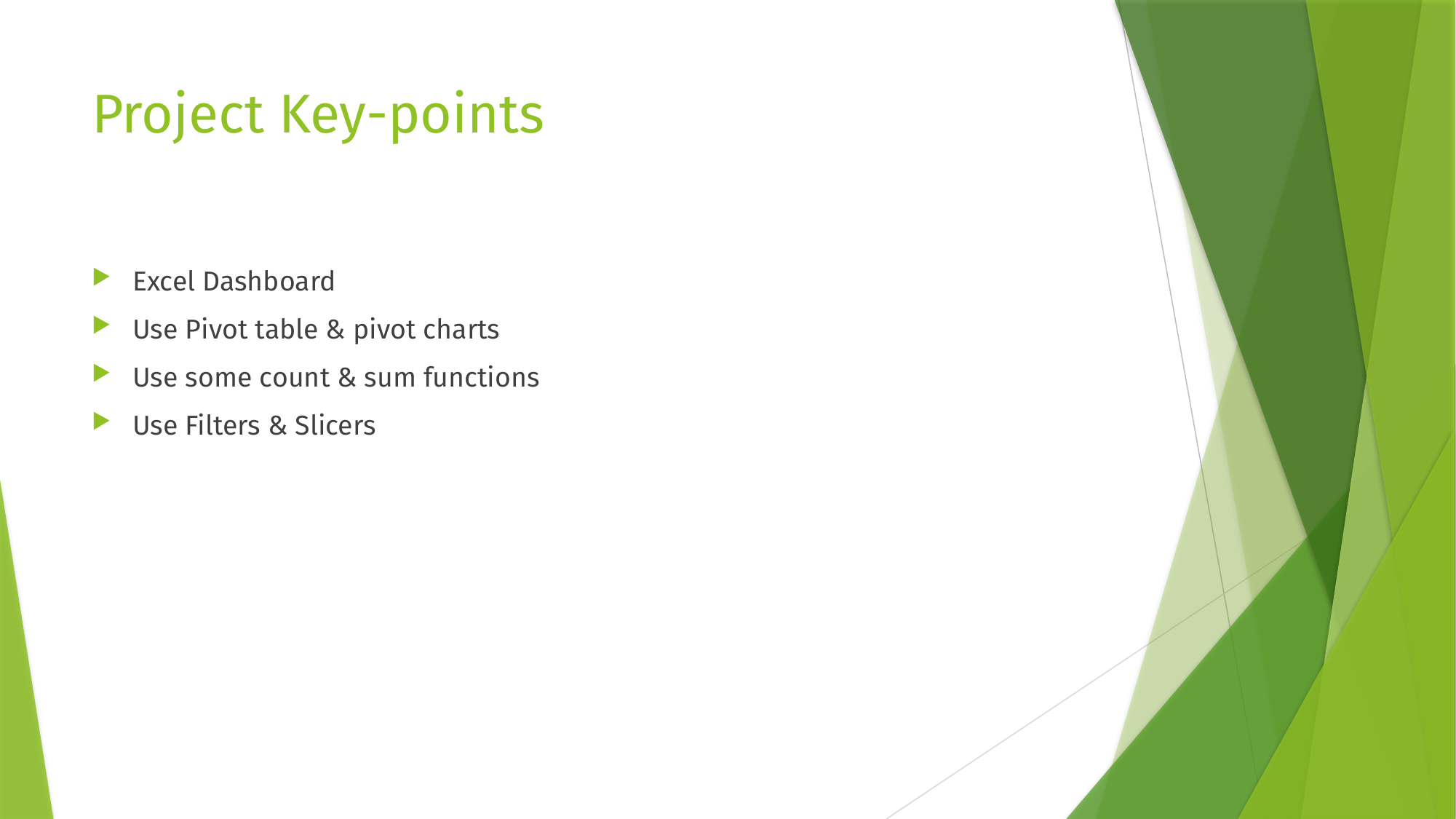

# Project Key-points
Excel Dashboard
Use Pivot table & pivot charts
Use some count & sum functions
Use Filters & Slicers